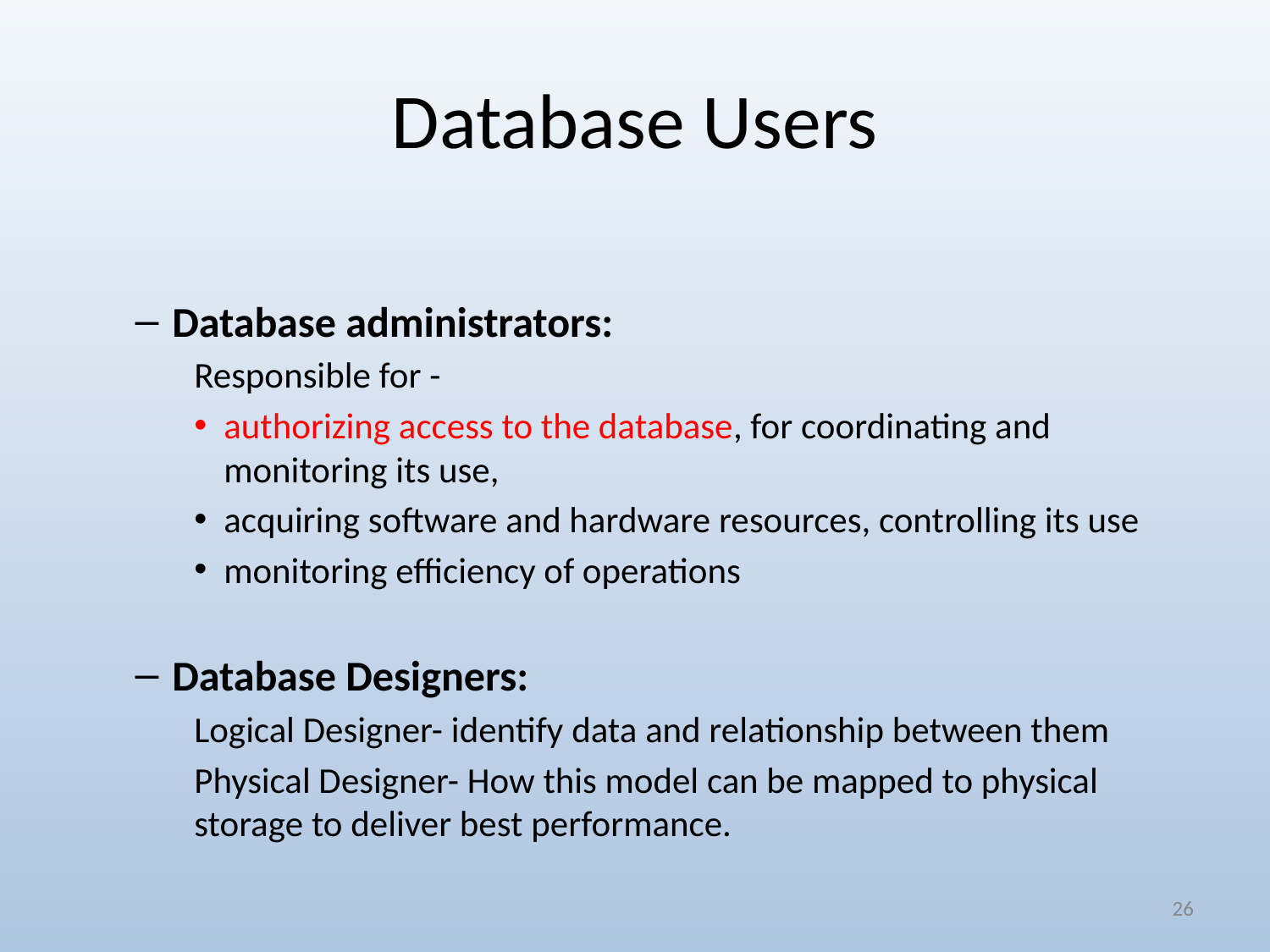

# Database Users

Database administrators:
Responsible for -
authorizing access to the database, for coordinating and monitoring its use,
acquiring software and hardware resources, controlling its use
monitoring efficiency of operations

Database Designers:
Logical Designer- identify data and relationship between them
Physical Designer- How this model can be mapped to physical storage to deliver best performance.
26